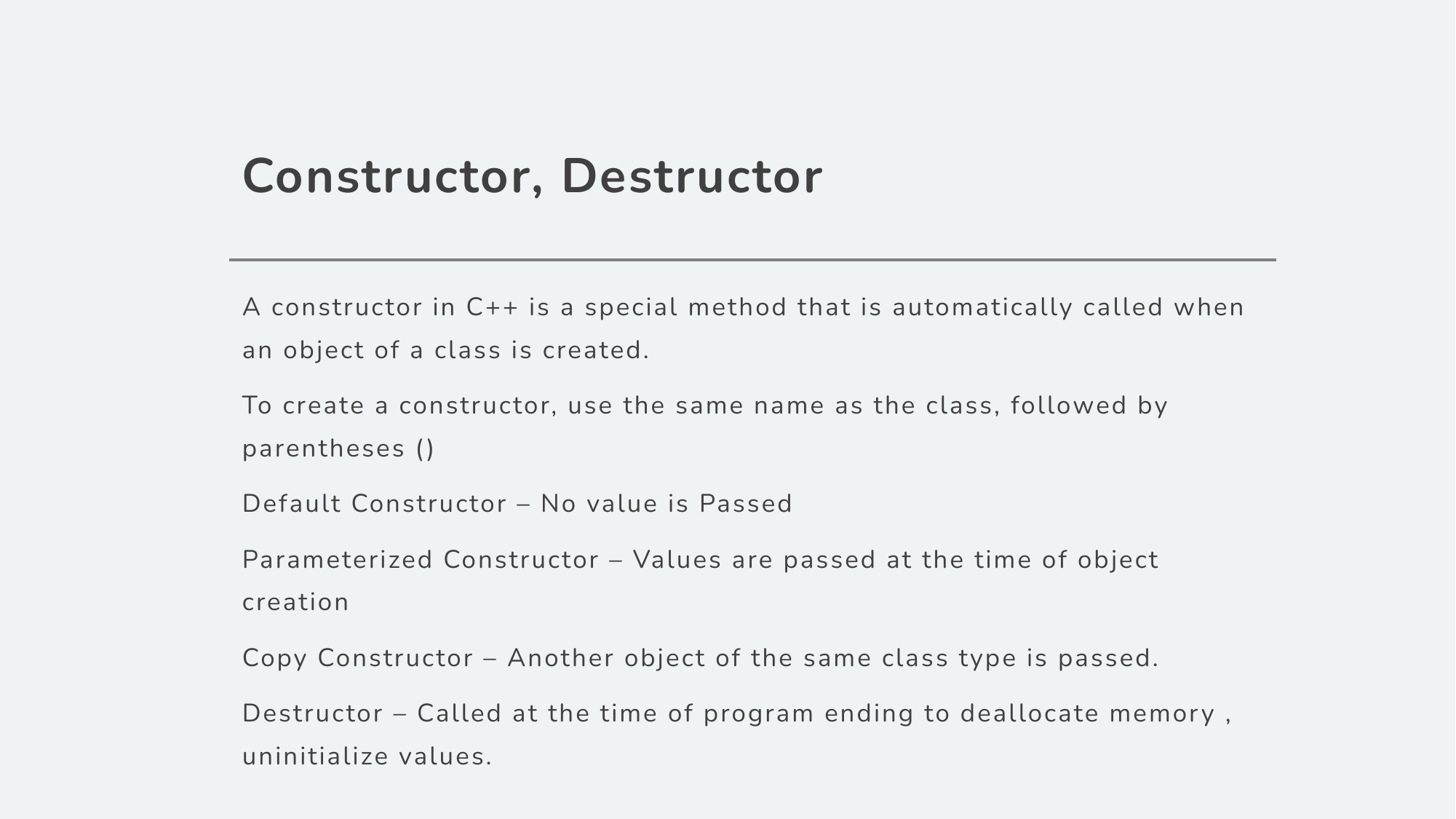

# Constructor, Destructor
A constructor in C++ is a special method that is automatically called when an object of a class is created.
To create a constructor, use the same name as the class, followed by parentheses ()
Default Constructor – No value is Passed
Parameterized Constructor – Values are passed at the time of object creation
Copy Constructor – Another object of the same class type is passed.
Destructor – Called at the time of program ending to deallocate memory , uninitialize values.